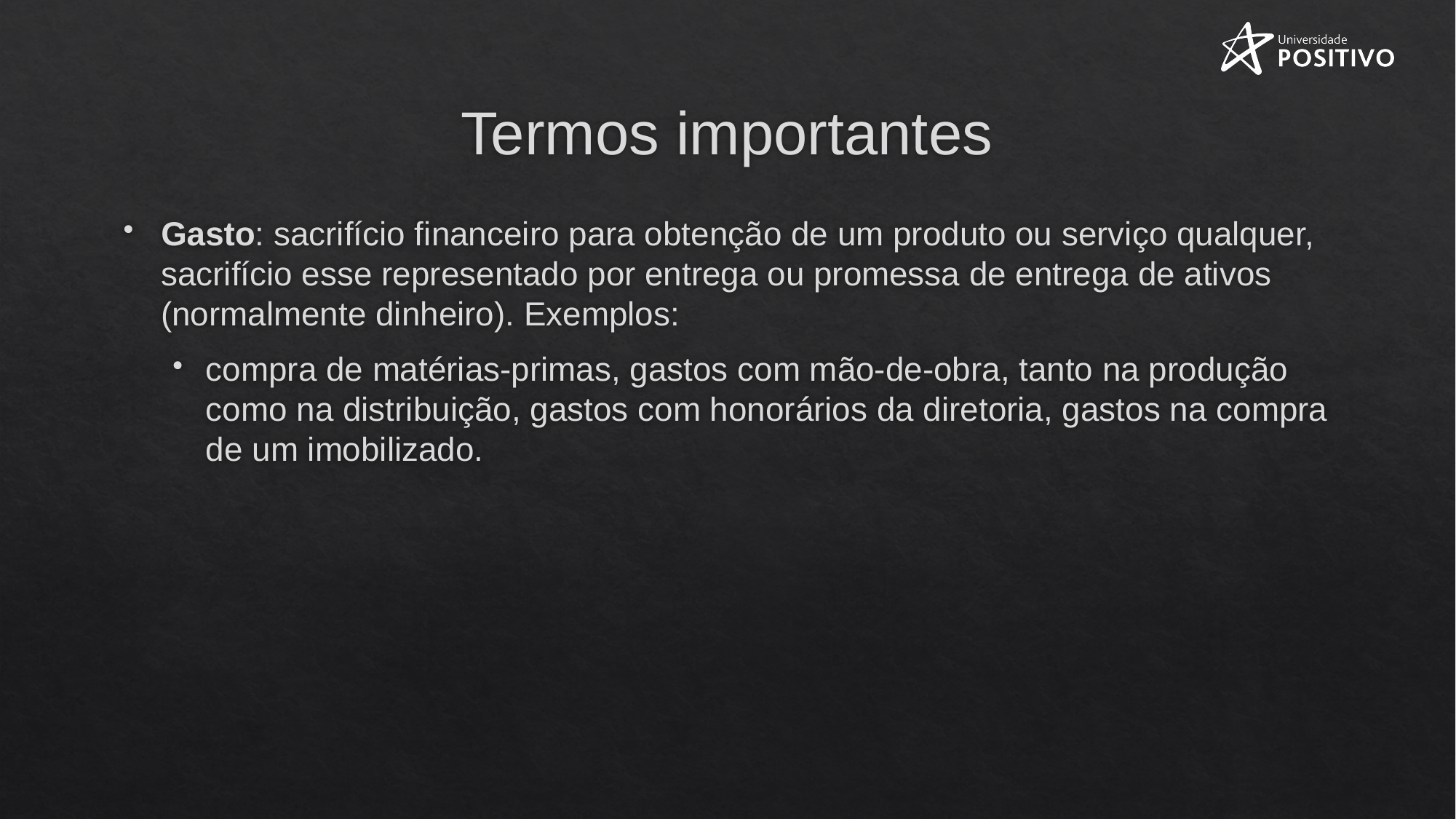

# Termos importantes
Gasto: sacrifício financeiro para obtenção de um produto ou serviço qualquer, sacrifício esse representado por entrega ou promessa de entrega de ativos (normalmente dinheiro). Exemplos:
compra de matérias-primas, gastos com mão-de-obra, tanto na produção como na distribuição, gastos com honorários da diretoria, gastos na compra de um imobilizado.